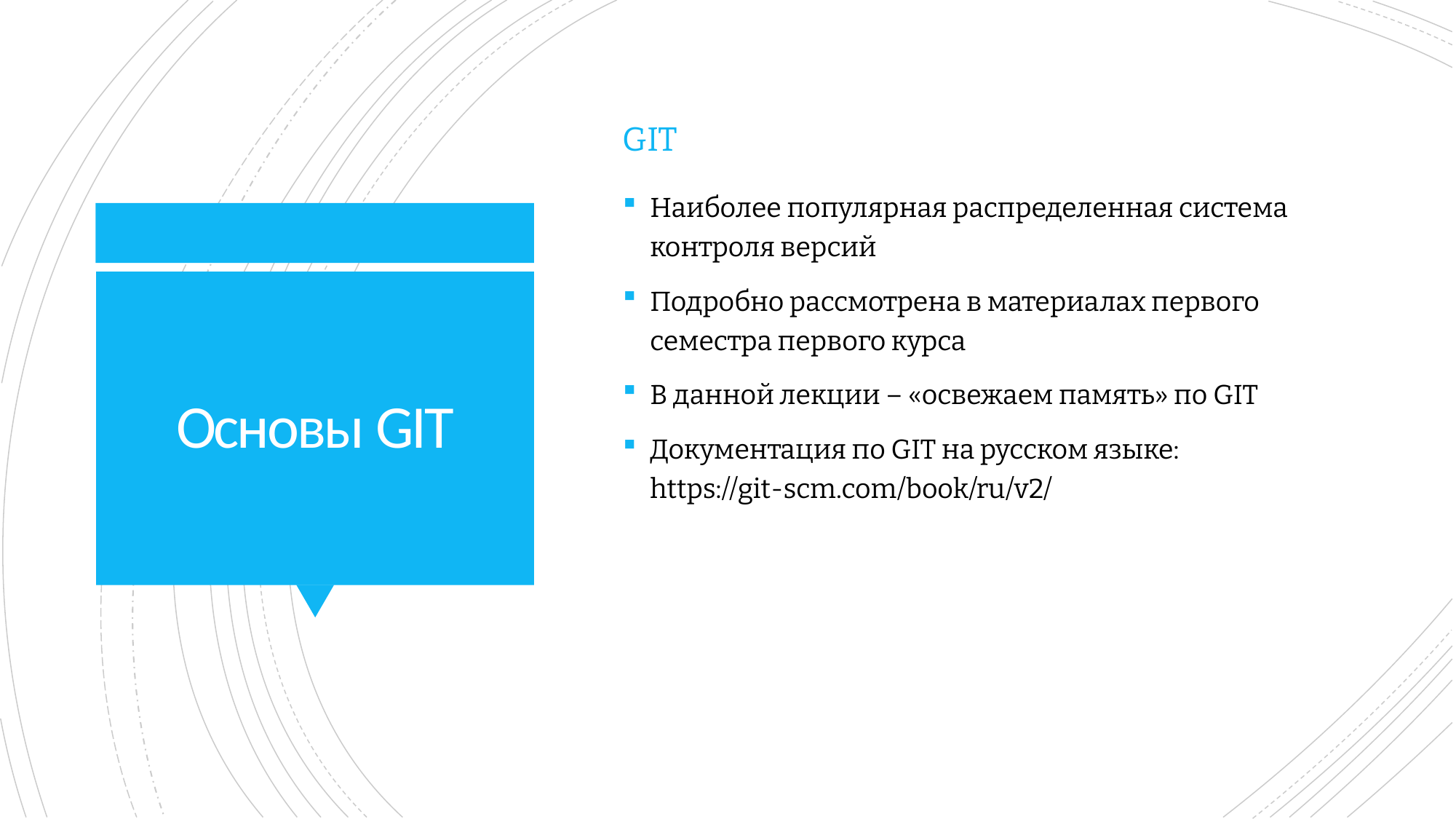

GIT
Наиболее популярная распределенная система контроля версий
Подробно рассмотрена в материалах первого семестра первого курса
В данной лекции – «освежаем память» по GIT
Документация по GIT на русском языке:
https://git-scm.com/book/ru/v2/
# Основы GIT